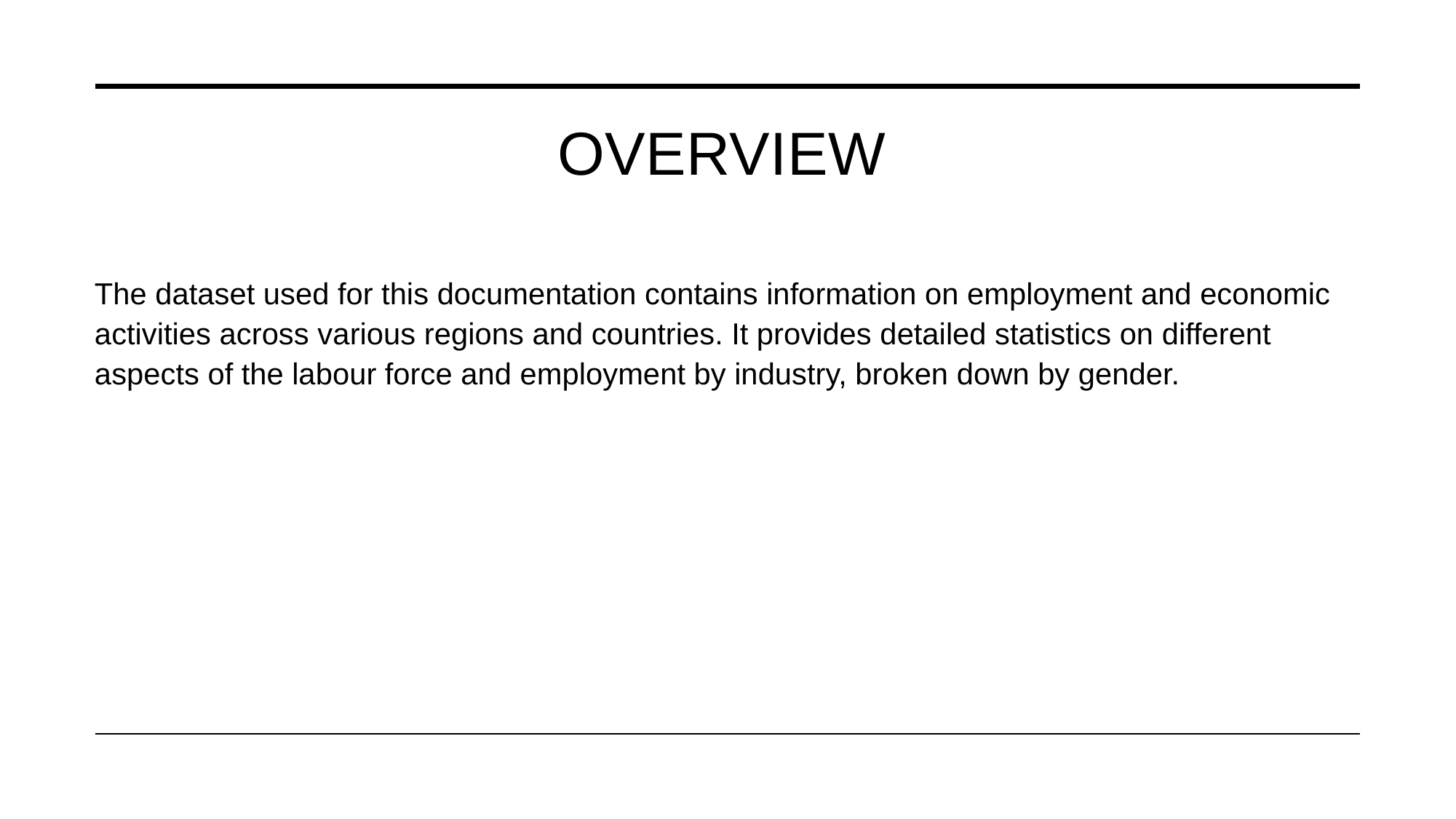

# overview
The dataset used for this documentation contains information on employment and economic activities across various regions and countries. It provides detailed statistics on different aspects of the labour force and employment by industry, broken down by gender.